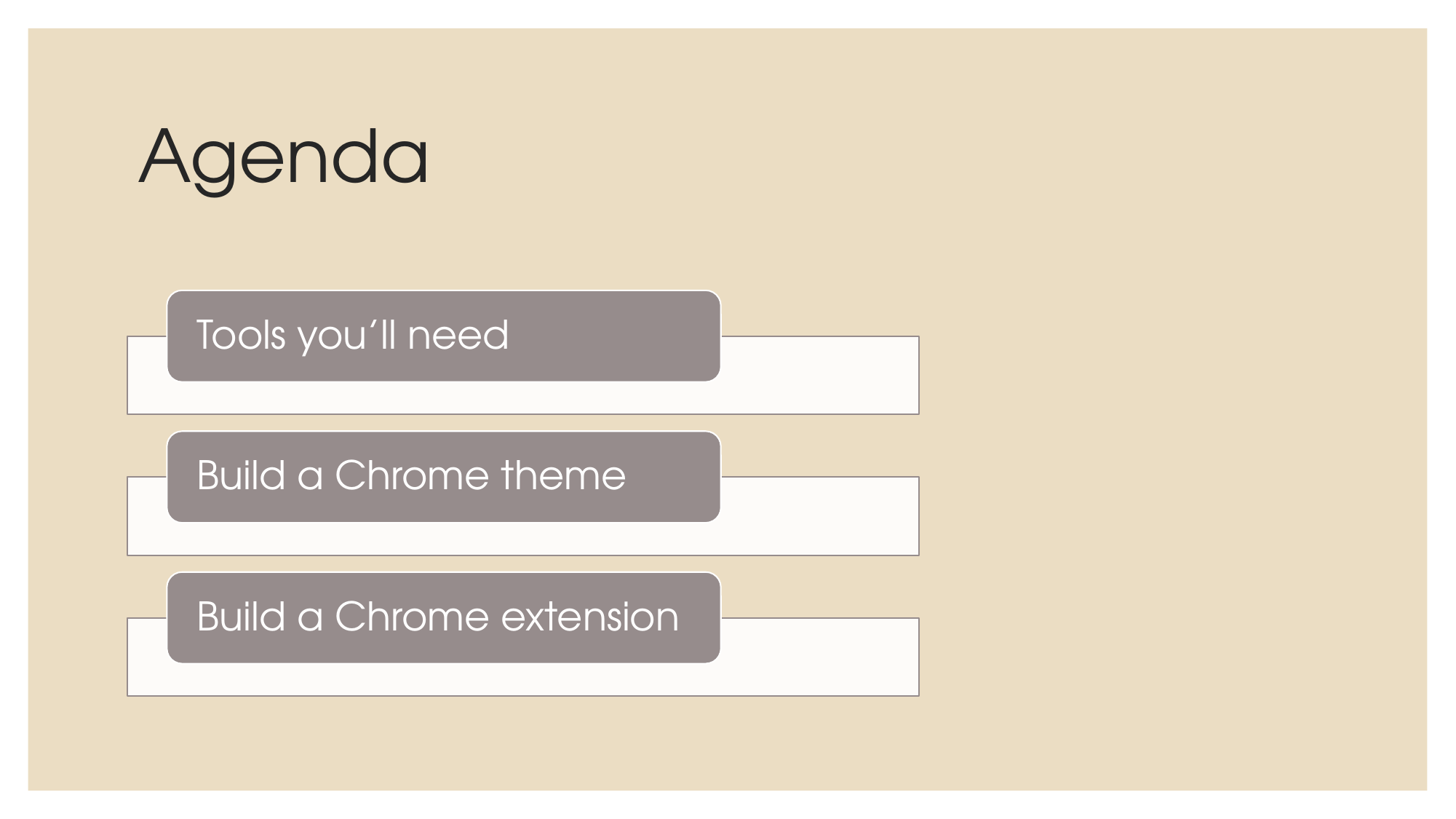

# Agenda
Tools you’ll need
Build a Chrome theme
Build a Chrome extension